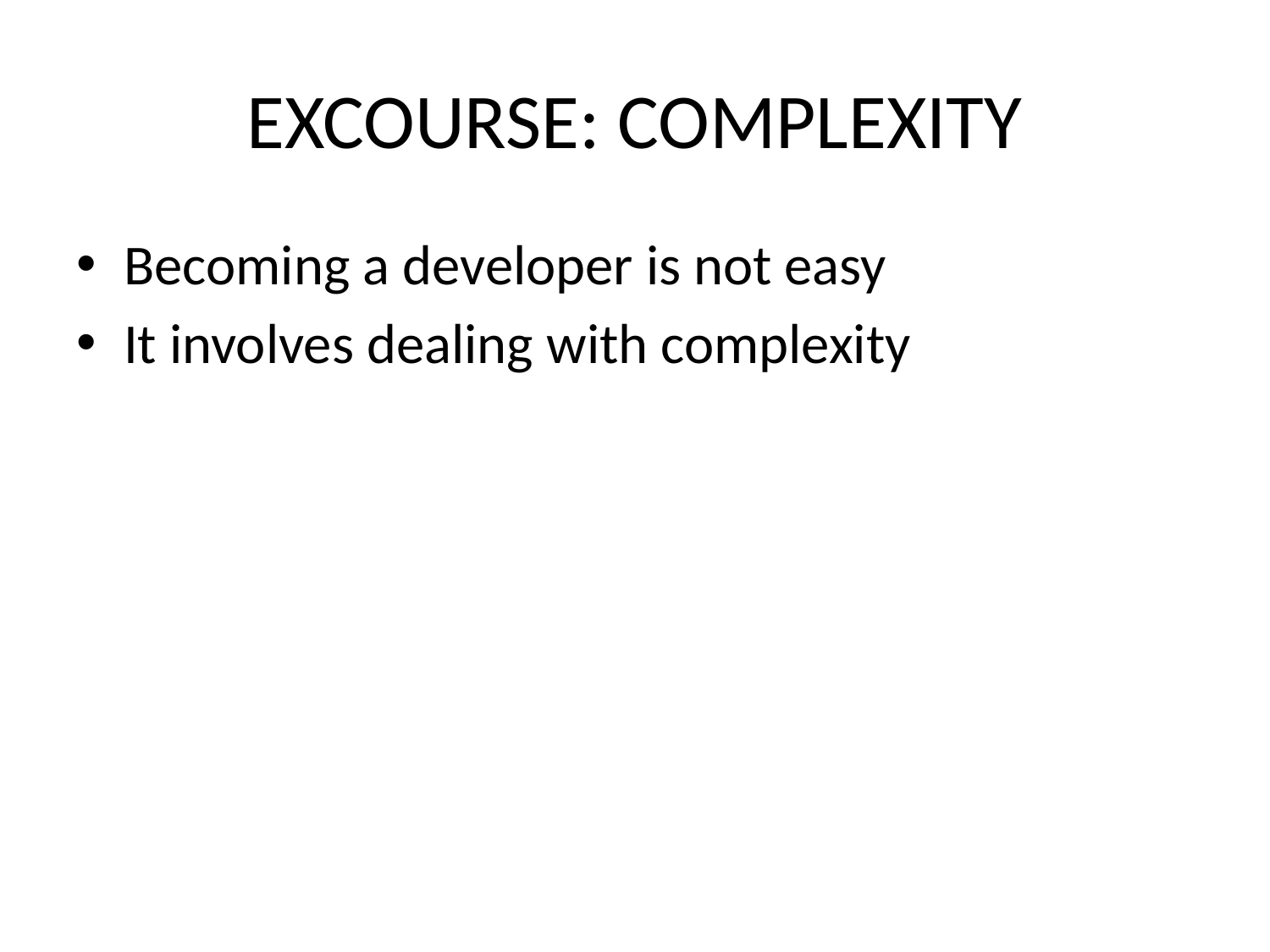

# EXCOURSE: COMPLEXITY
Becoming a developer is not easy
It involves dealing with complexity